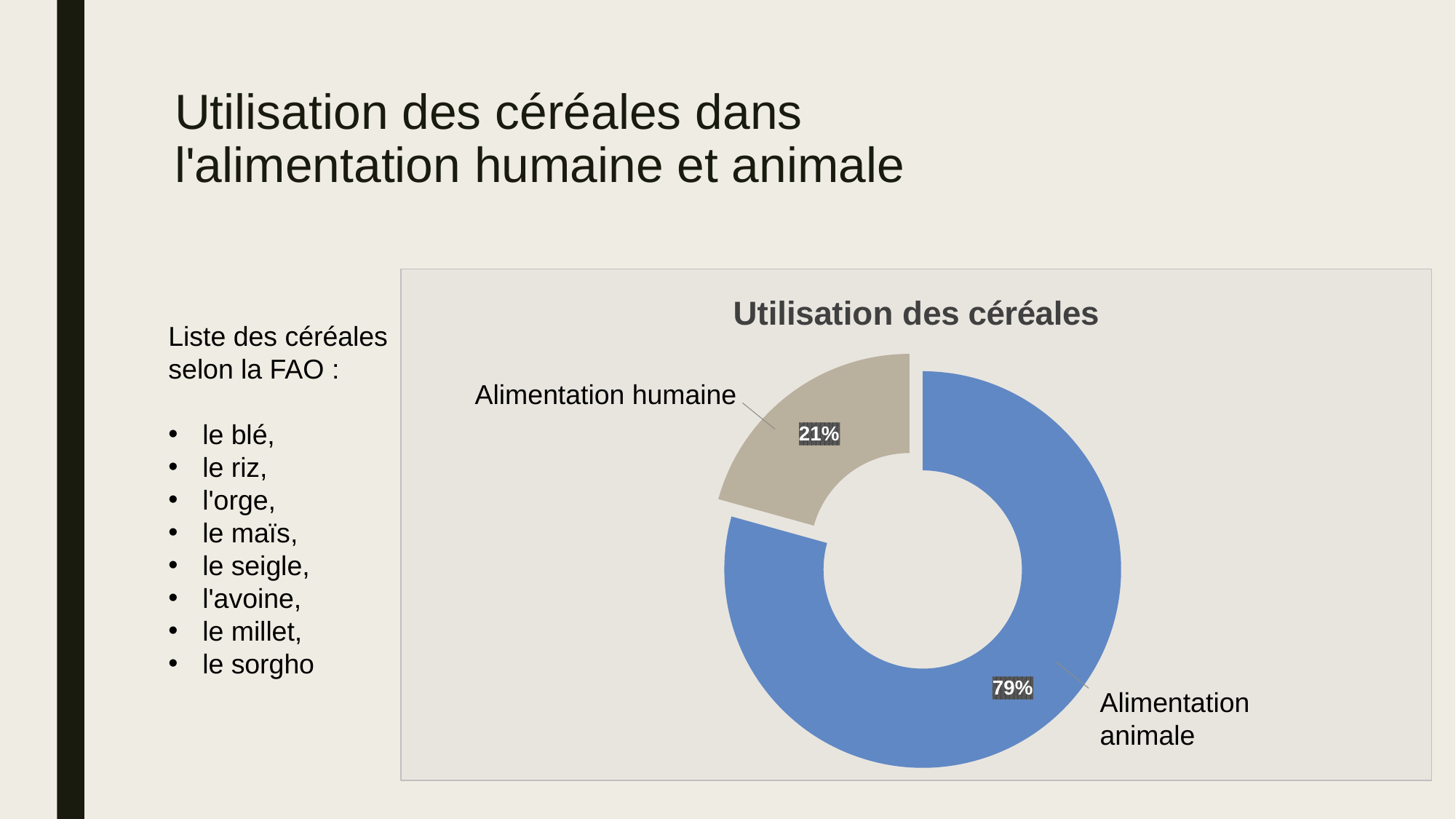

# Utilisation des céréales dans l'alimentation humaine et animale

### Chart:

| Category | Utilisation des céréales |
|---|---|
| Céréales à destination de l'alimentation animale | 69.0 |
| Céréales à destination de l'alimentation humaine | 18.0 |
Liste des céréales
selon la FAO :

le blé,
le riz,
l'orge,
le maïs,
le seigle,
l'avoine,
le millet,
le sorgho
Alimentation humaine
Alimentation animale